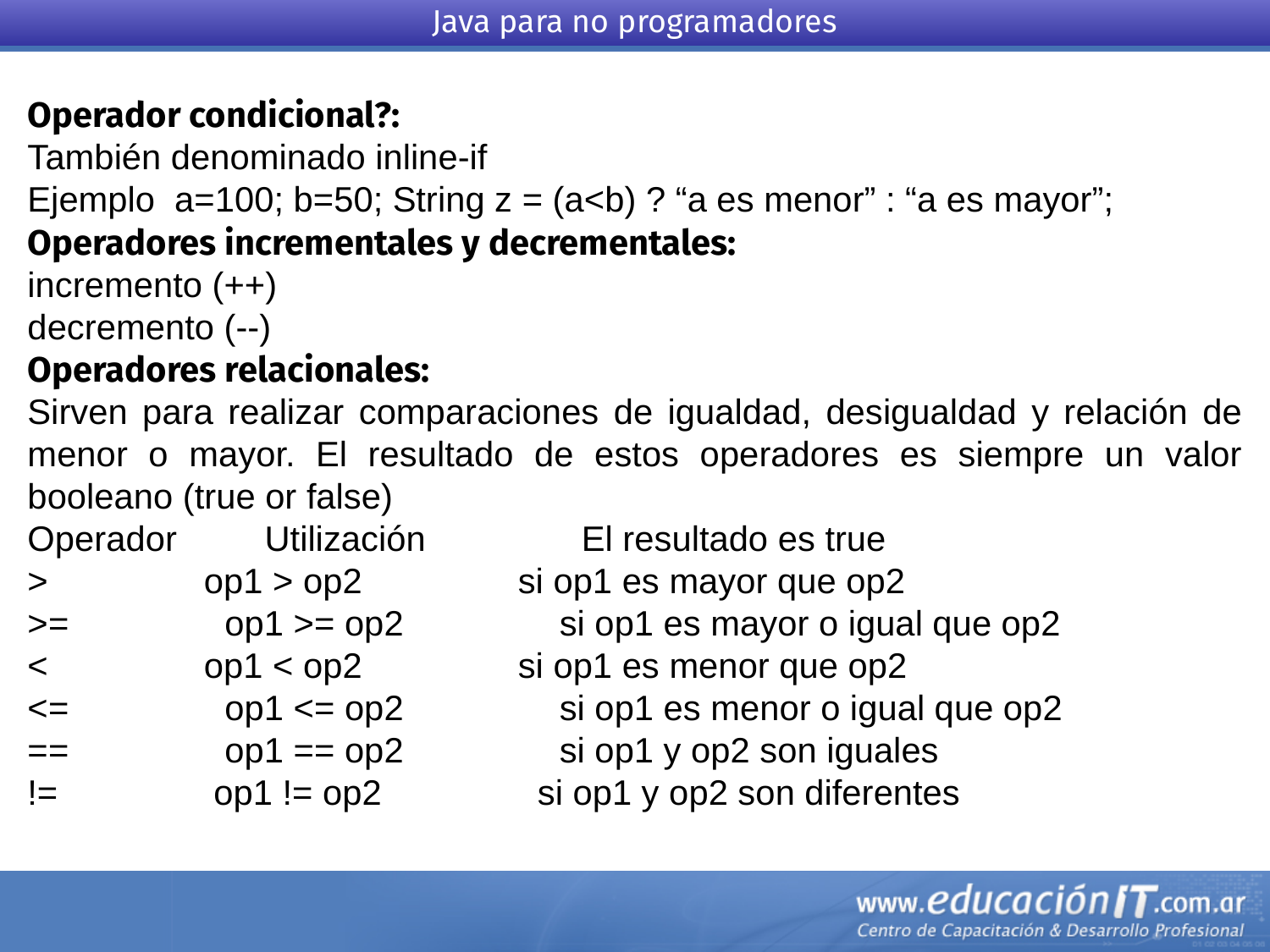

Java para no programadores
Operador condicional?:
También denominado inline-if
Ejemplo  a=100; b=50; String z = (a<b) ? “a es menor” : “a es mayor”;
Operadores incrementales y decrementales:
incremento (++)
decremento (--)
Operadores relacionales:
Sirven para realizar comparaciones de igualdad, desigualdad y relación de menor o mayor. El resultado de estos operadores es siempre un valor booleano (true or false)
Operador         Utilización                El resultado es true
>                op1 > op2                si op1 es mayor que op2
>=                op1 >= op2                si op1 es mayor o igual que op2
<                op1 < op2                si op1 es menor que op2
<=                op1 <= op2                si op1 es menor o igual que op2
==                op1 == op2                si op1 y op2 son iguales
!=                op1 != op2                si op1 y op2 son diferentes